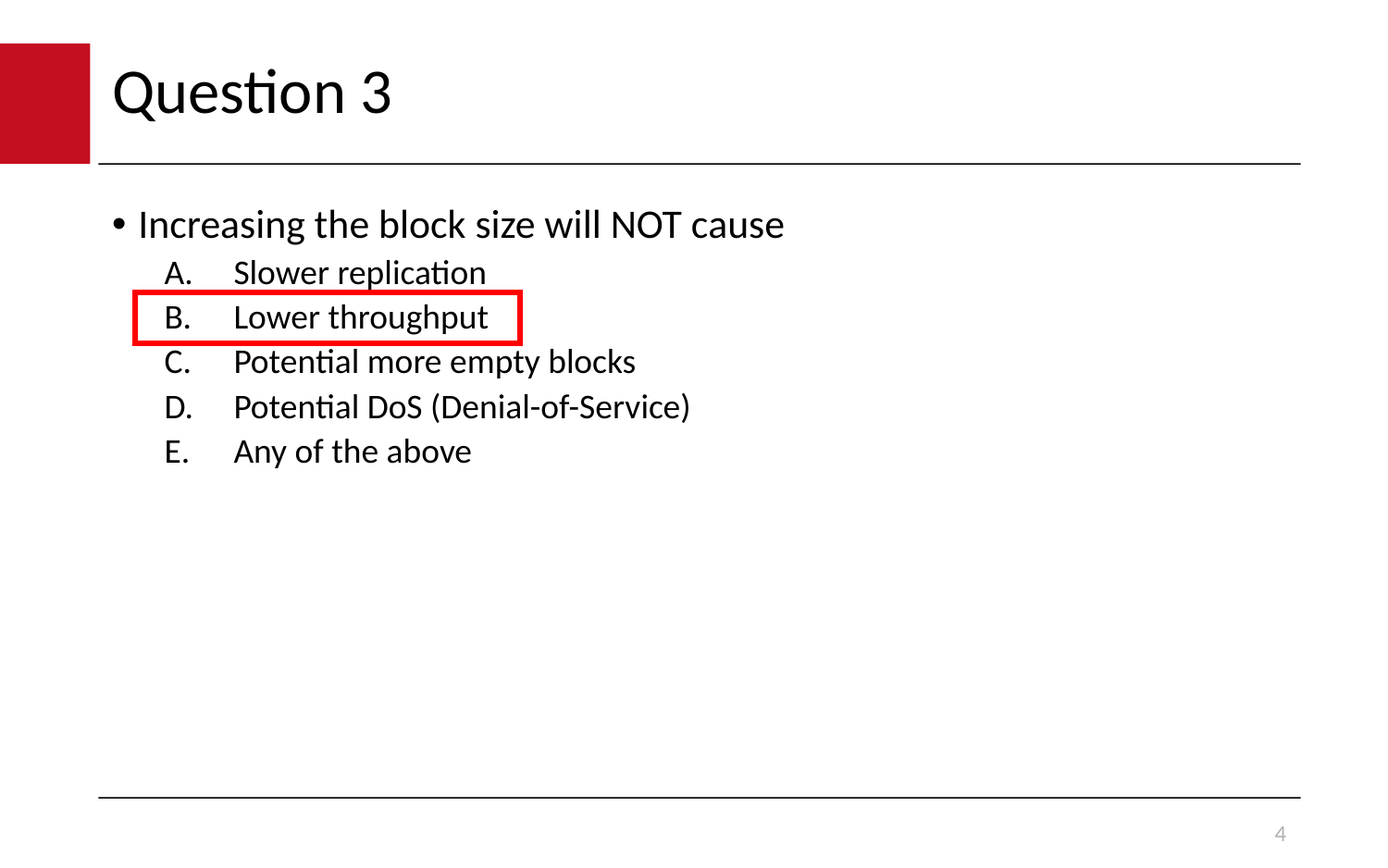

# Question 3
Increasing the block size will NOT cause
Slower replication
Lower throughput
Potential more empty blocks
Potential DoS (Denial-of-Service)
Any of the above

4